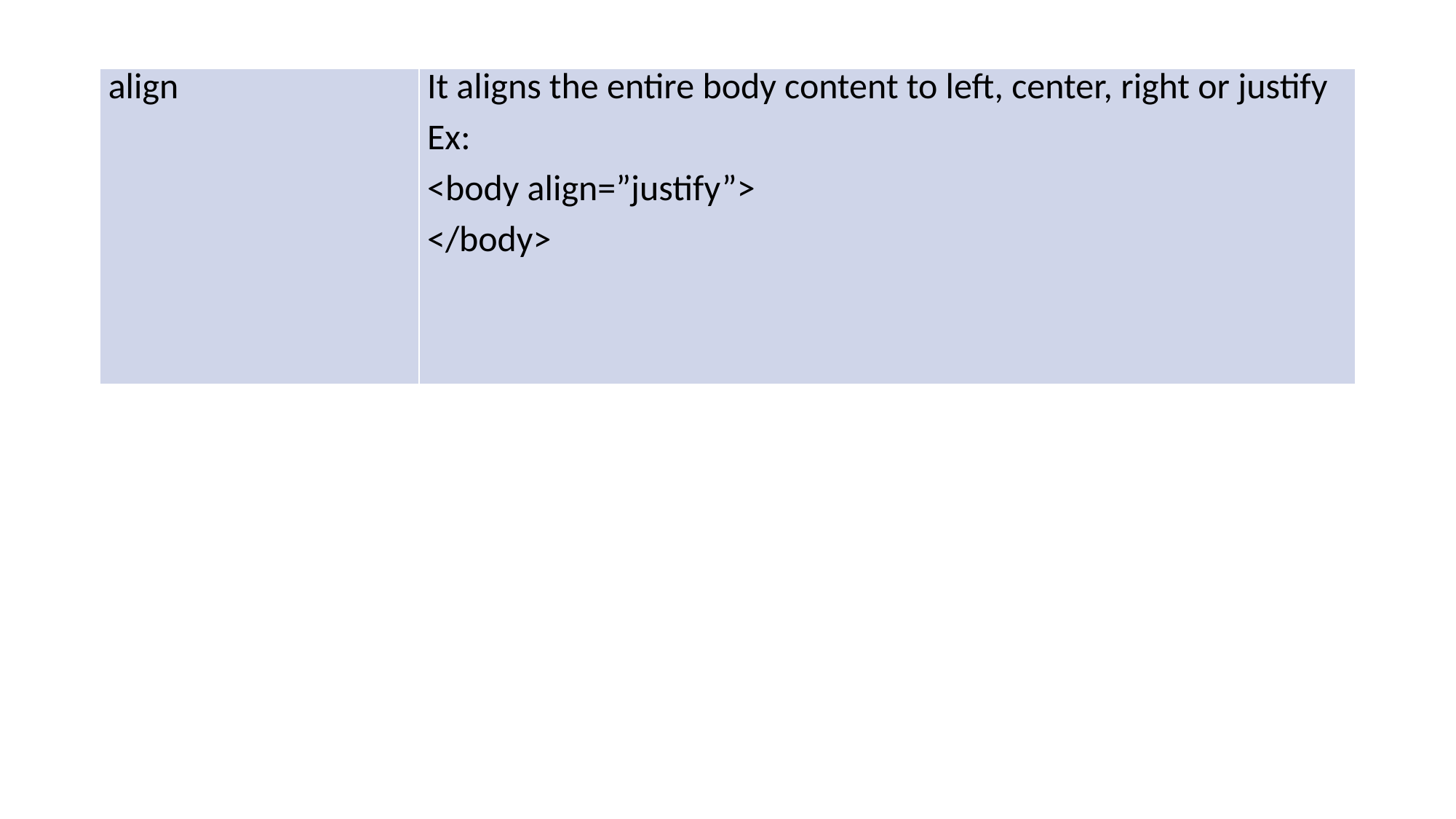

| align | It aligns the entire body content to left, center, right or justify Ex: <body align=”justify”> </body> |
| --- | --- |